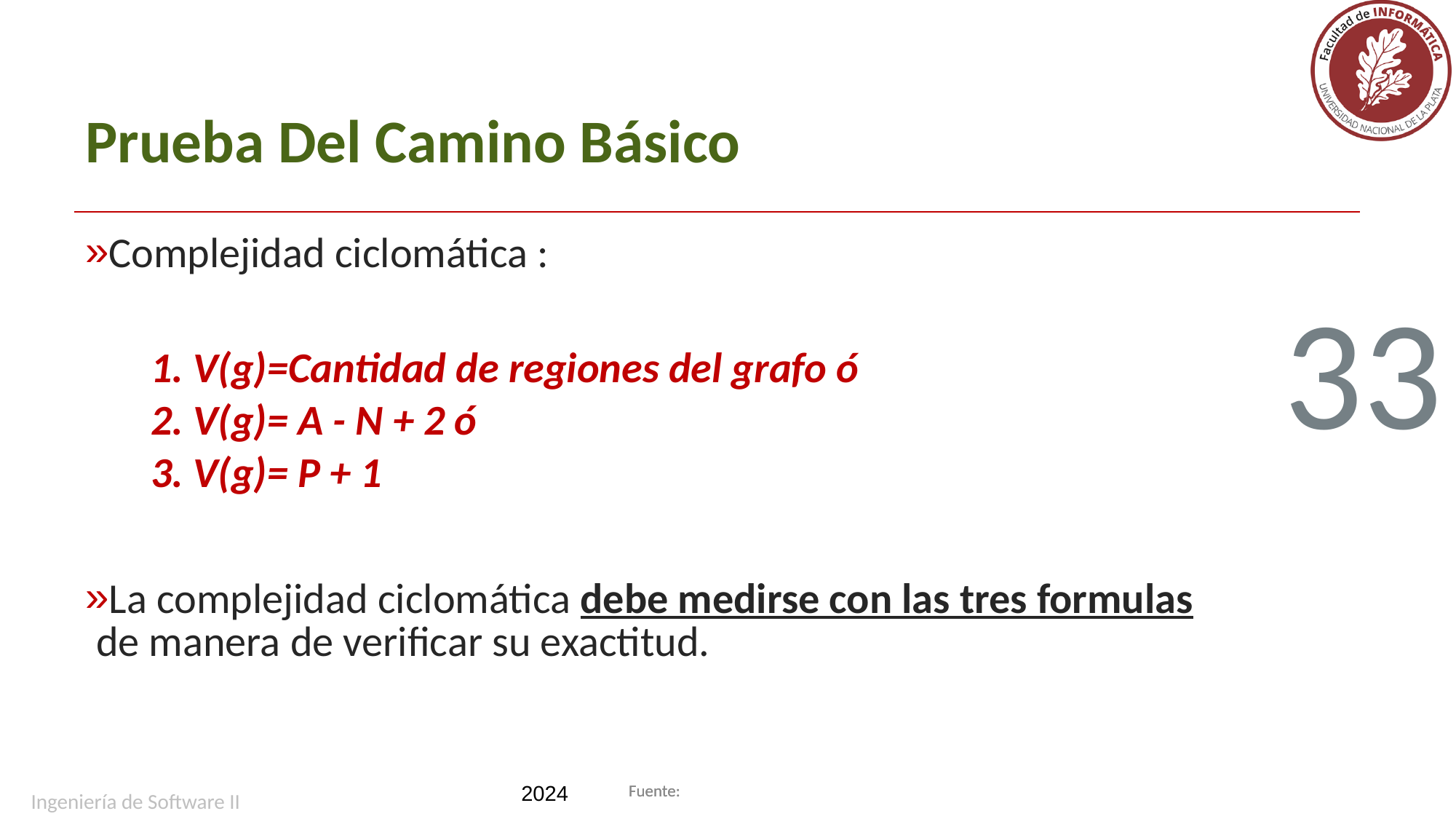

# Prueba Del Camino Básico
Complejidad ciclomática :

1. V(g)=Cantidad de regiones del grafo ó
2. V(g)= A - N + 2 ó
3. V(g)= P + 1

La complejidad ciclomática debe medirse con las tres formulas de manera de verificar su exactitud.
33

Ingeniería de Software II